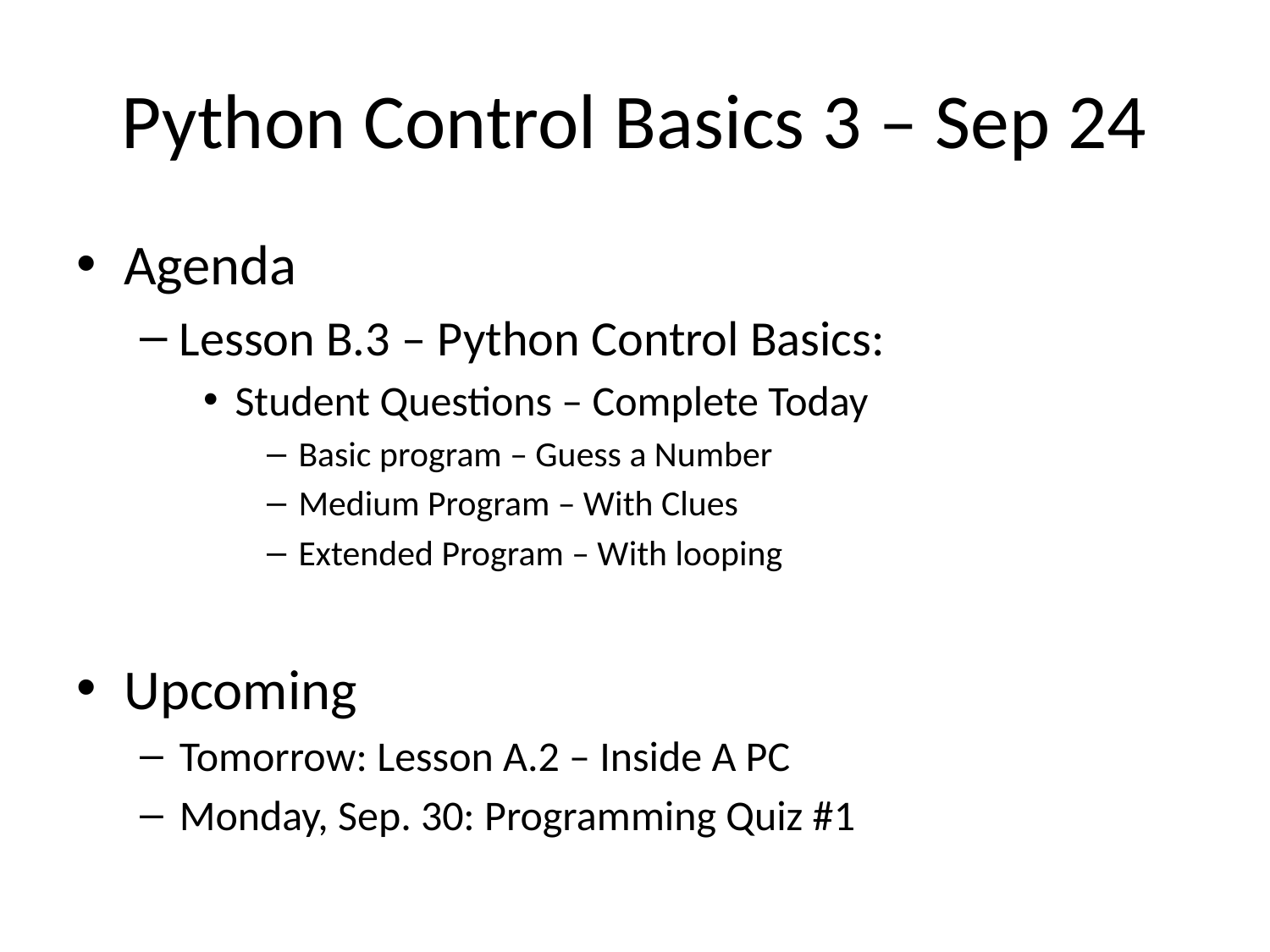

# Python Control Basics 3 – Sep 24
Agenda
Lesson B.3 – Python Control Basics:
Student Questions – Complete Today
Basic program – Guess a Number
Medium Program – With Clues
Extended Program – With looping

Upcoming
Tomorrow: Lesson A.2 – Inside A PC
Monday, Sep. 30: Programming Quiz #1